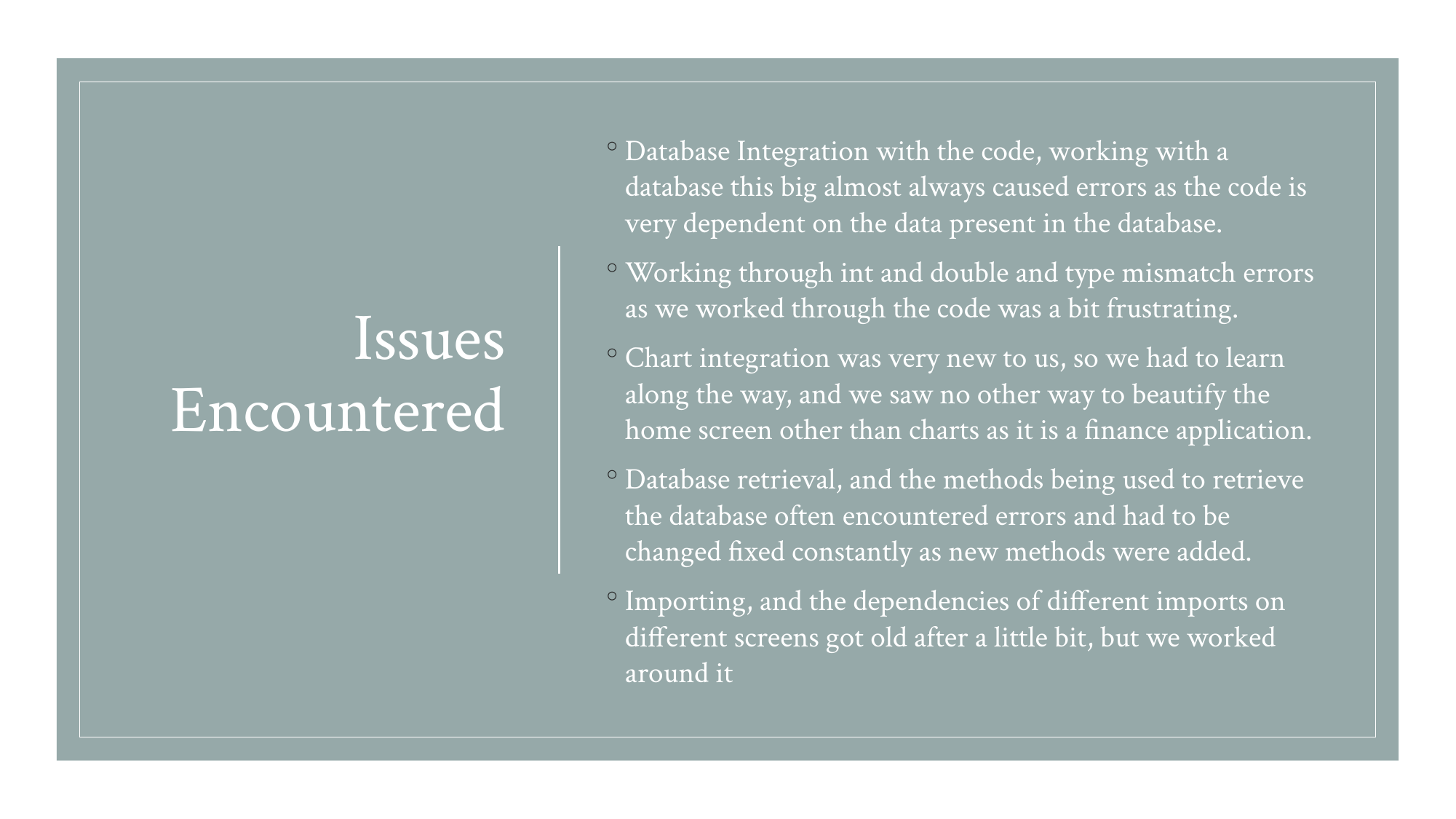

# Issues Encountered
Database Integration with the code, working with a database this big almost always caused errors as the code is very dependent on the data present in the database.
Working through int and double and type mismatch errors as we worked through the code was a bit frustrating.
Chart integration was very new to us, so we had to learn along the way, and we saw no other way to beautify the home screen other than charts as it is a finance application.
Database retrieval, and the methods being used to retrieve the database often encountered errors and had to be changed fixed constantly as new methods were added.
Importing, and the dependencies of different imports on different screens got old after a little bit, but we worked around it